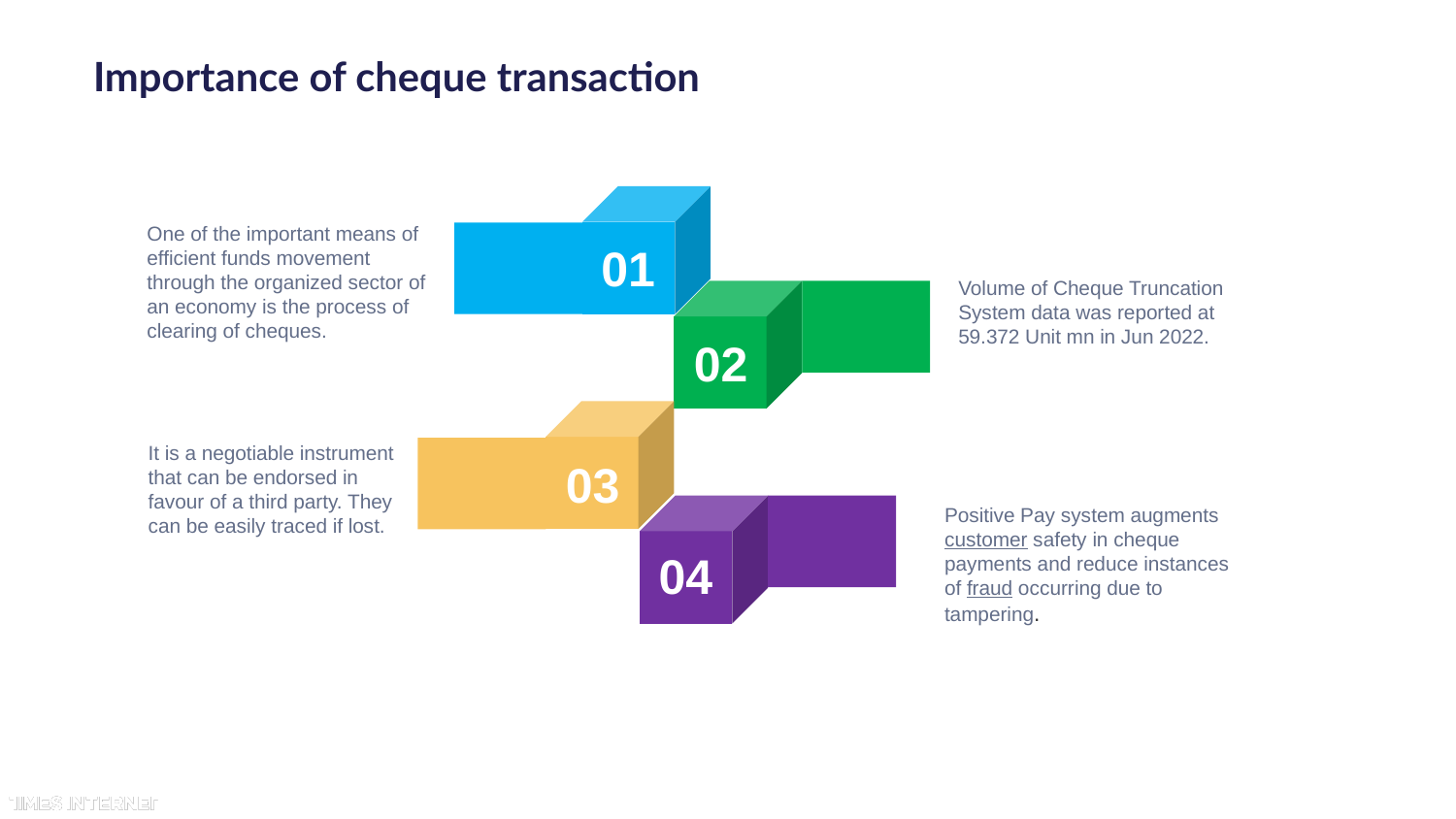

# Importance of cheque transaction

One of the important means of efficient funds movement through the organized sector of an economy is the process of clearing of cheques.

01
Volume of Cheque Truncation System data was reported at 59.372 Unit mn in Jun 2022.

02

It is a negotiable instrument that can be endorsed in favour of a third party. They can be easily traced if lost.

03
Positive Pay system augments customer safety in cheque payments and reduce instances of fraud occurring due to tampering.

04